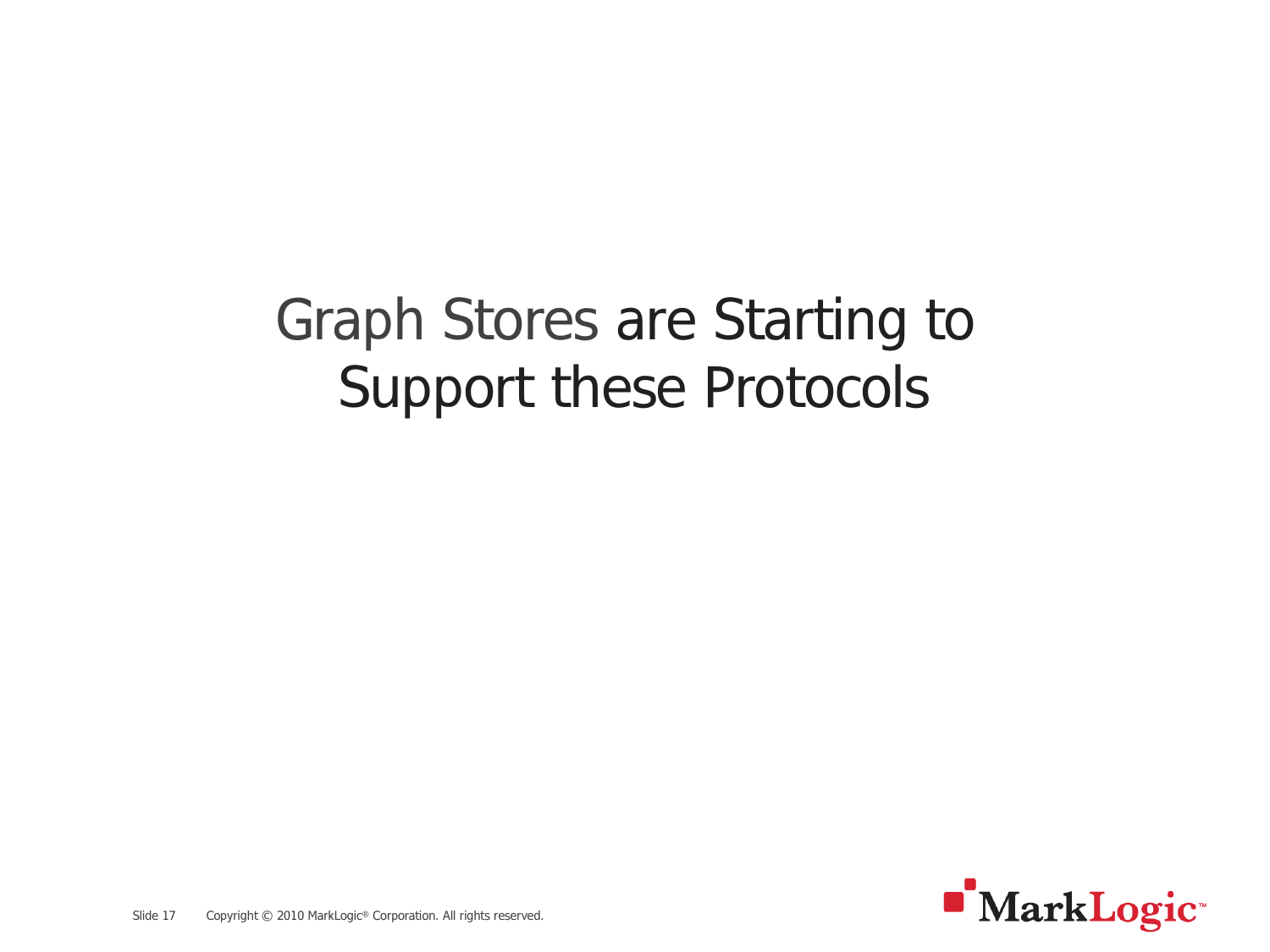

Graph Stores are Starting to
Support these Protocols